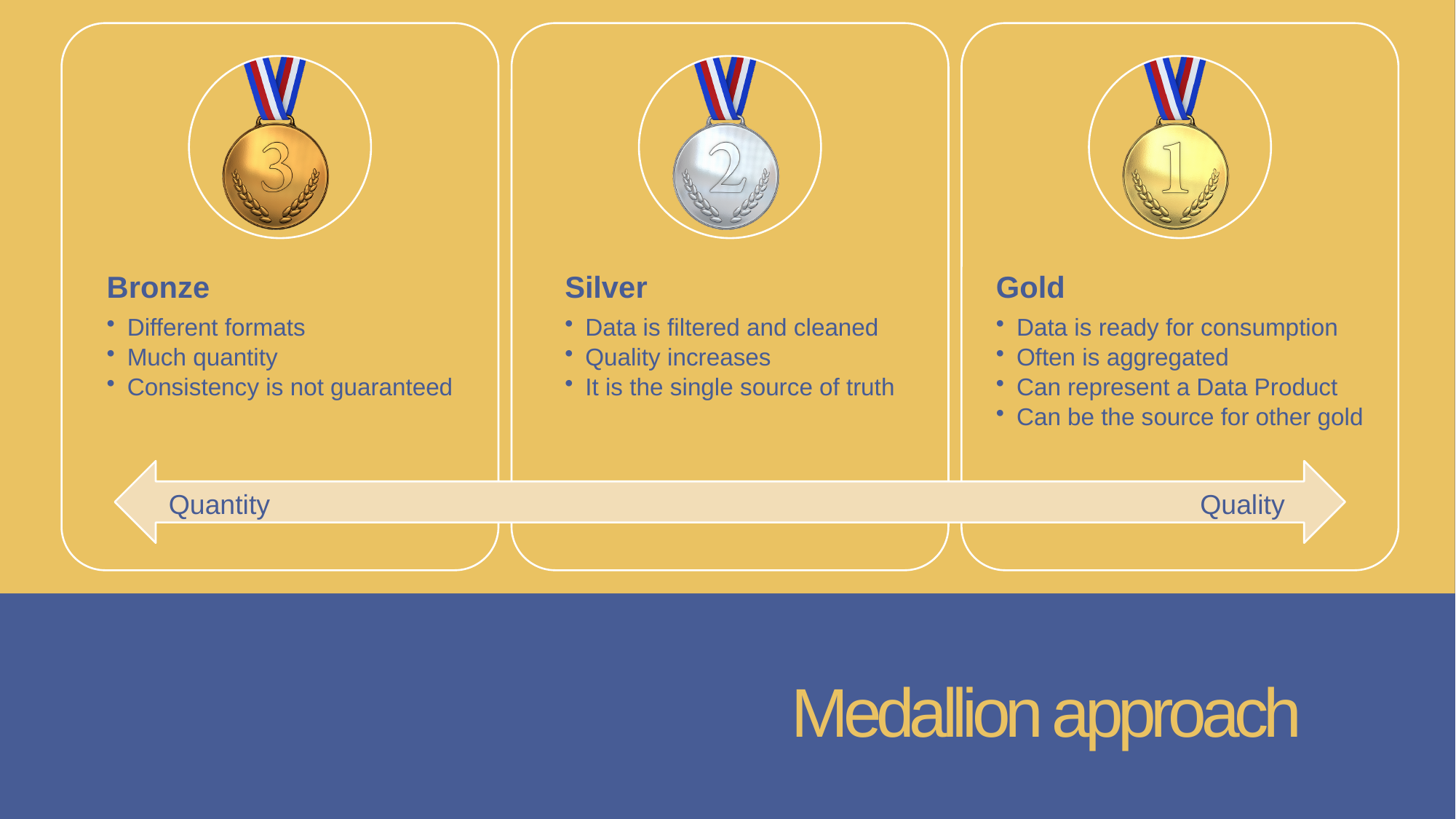

Bronze
Different formats
Much quantity
Consistency is not guaranteed
Silver
Data is filtered and cleaned
Quality increases
It is the single source of truth
Gold
Data is ready for consumption
Often is aggregated
Can represent a Data Product
Can be the source for other gold
Quantity
Quality

Medallion approach